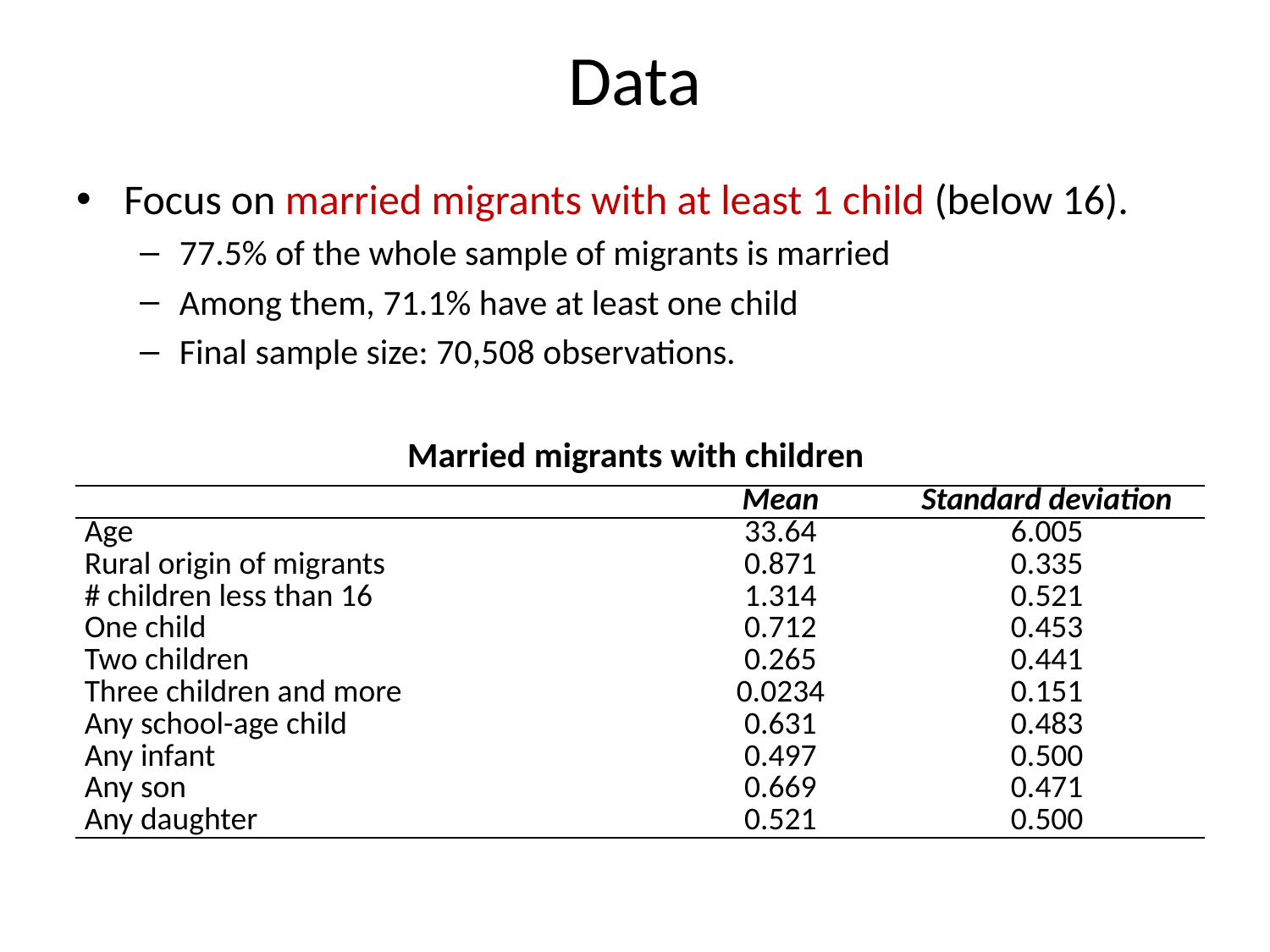

# Data
Focus on married migrants with at least 1 child (below 16).
77.5% of the whole sample of migrants is married
Among them, 71.1% have at least one child
Final sample size: 70,508 observations.

Married migrants with children
|  | Mean | Standard deviation |
| --- | --- | --- |
| Age | 33.64 | 6.005 |
| Rural origin of migrants | 0.871 | 0.335 |
| # children less than 16 | 1.314 | 0.521 |
| One child | 0.712 | 0.453 |
| Two children | 0.265 | 0.441 |
| Three children and more | 0.0234 | 0.151 |
| Any school-age child | 0.631 | 0.483 |
| Any infant | 0.497 | 0.500 |
| Any son | 0.669 | 0.471 |
| Any daughter | 0.521 | 0.500 |